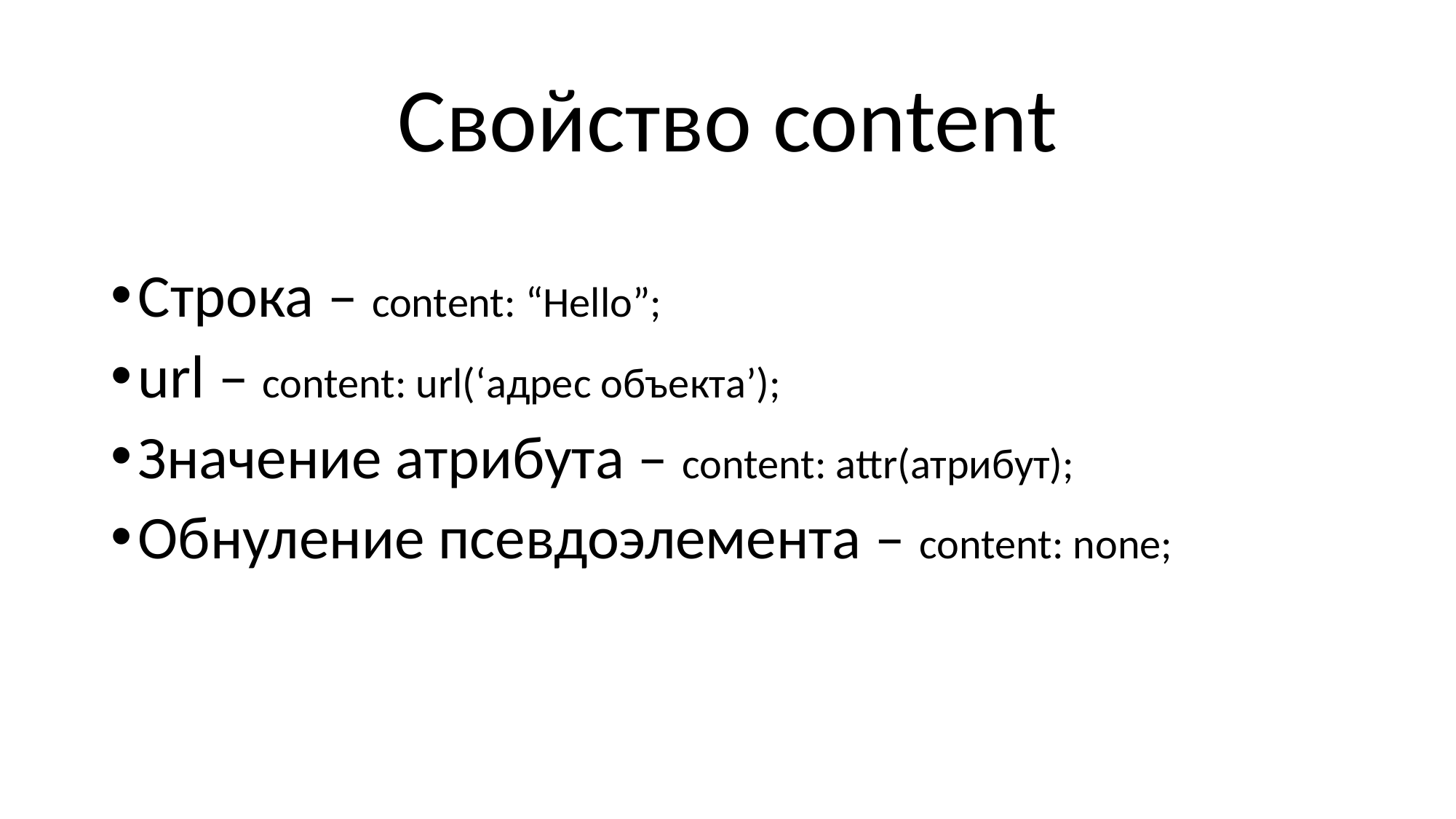

# Свойство content
Строка – content: “Hello”;
url – content: url(‘адрес объекта’);
Значение атрибута – content: attr(атрибут);
Обнуление псевдоэлемента – content: none;